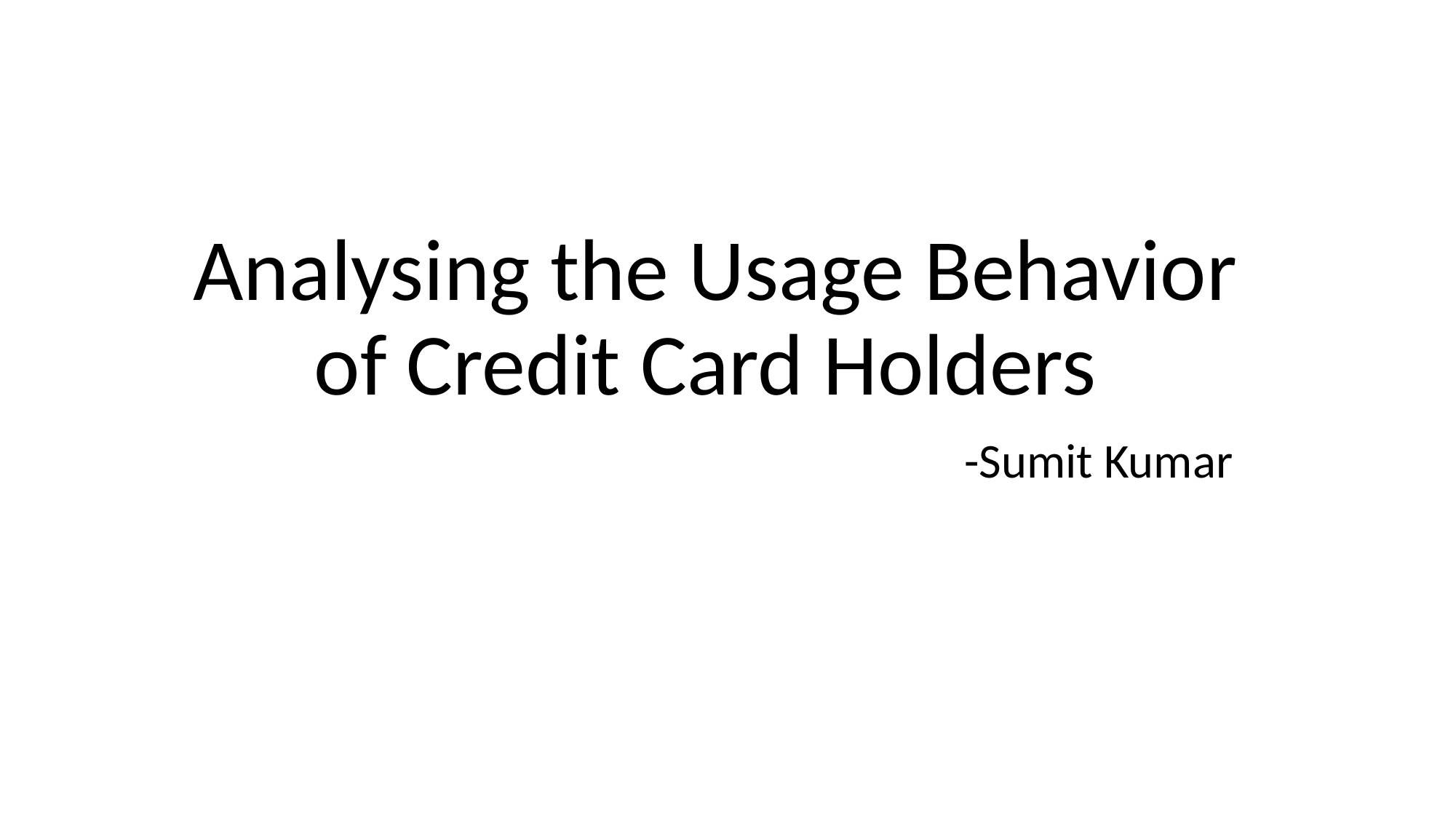

# Analysing the Usage Behavior of Credit Card Holders
                                                                    -Sumit Kumar